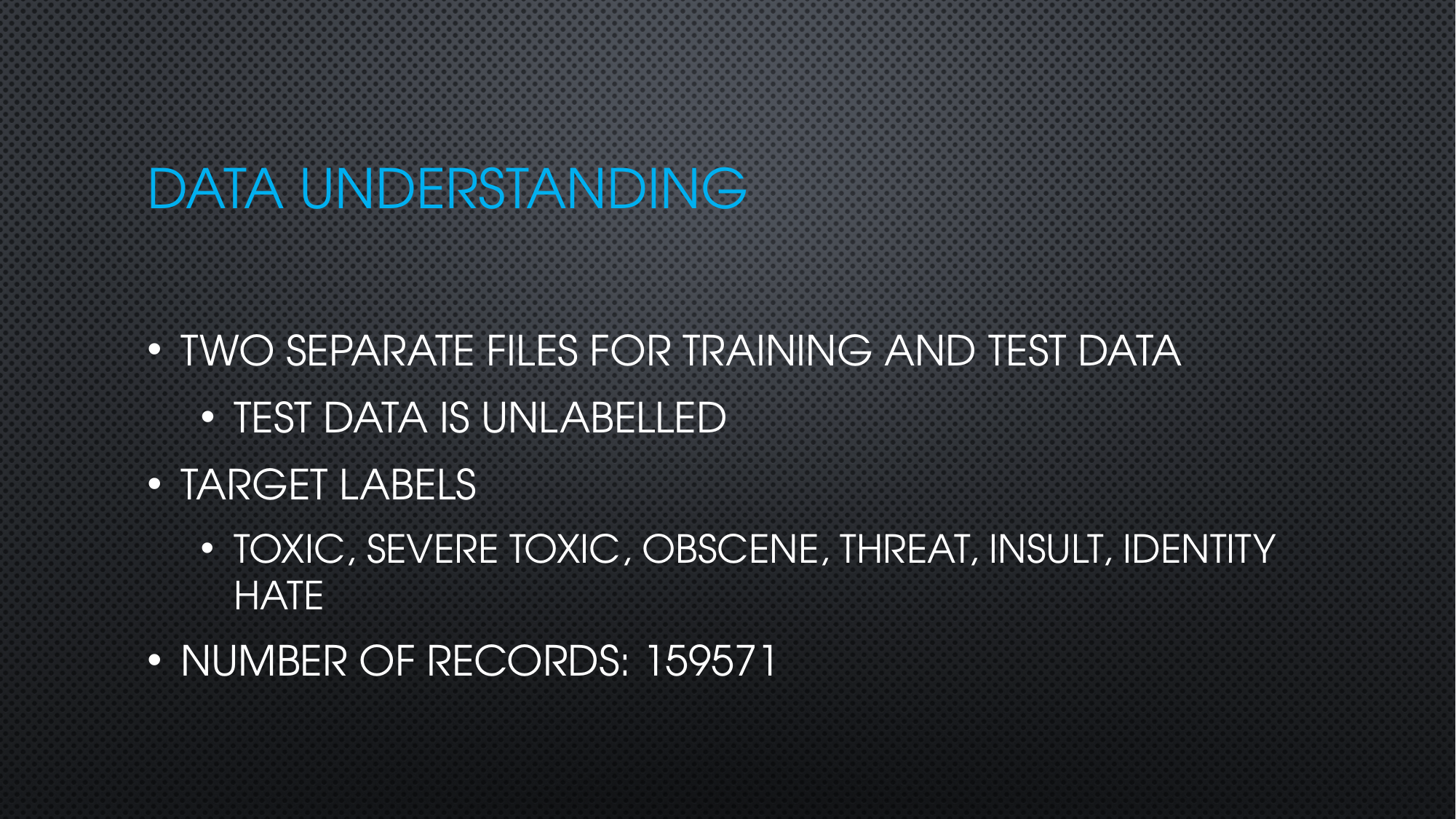

# Data understanding
Two separate files for training and test data
Test data is unlabelled
Target labels
Toxic, Severe toxic, Obscene, Threat, Insult, Identity hate
Number of records: 159571